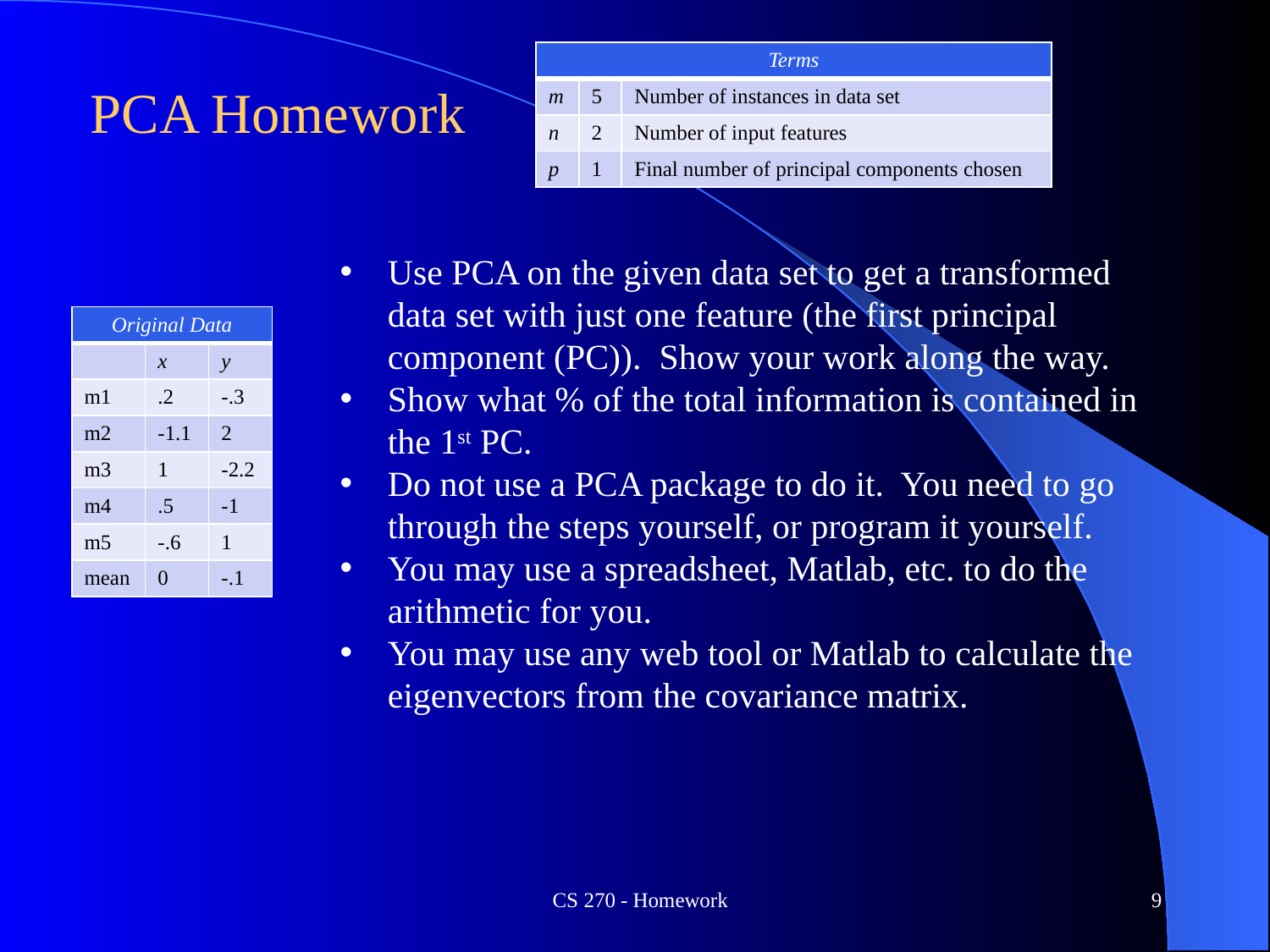

| Terms |  |  |
| --- | --- | --- |
| m | 5 | Number of instances in data set |
| n | 2 | Number of input features |
| p | 1 | Final number of principal components chosen |
# PCA Homework
Use PCA on the given data set to get a transformed data set with just one feature (the first principal component (PC)).  Show your work along the way.
Show what % of the total information is contained in the 1st PC.
Do not use a PCA package to do it.  You need to go through the steps yourself, or program it yourself.
You may use a spreadsheet, Matlab, etc. to do the arithmetic for you.
You may use any web tool or Matlab to calculate the eigenvectors from the covariance matrix.
| Original Data |  |  |
| --- | --- | --- |
|  | x | y |
| m1 | .2 | -.3 |
| m2 | -1.1 | 2 |
| m3 | 1 | -2.2 |
| m4 | .5 | -1 |
| m5 | -.6 | 1 |
| mean | 0 | -.1 |
CS 270 - Homework
9